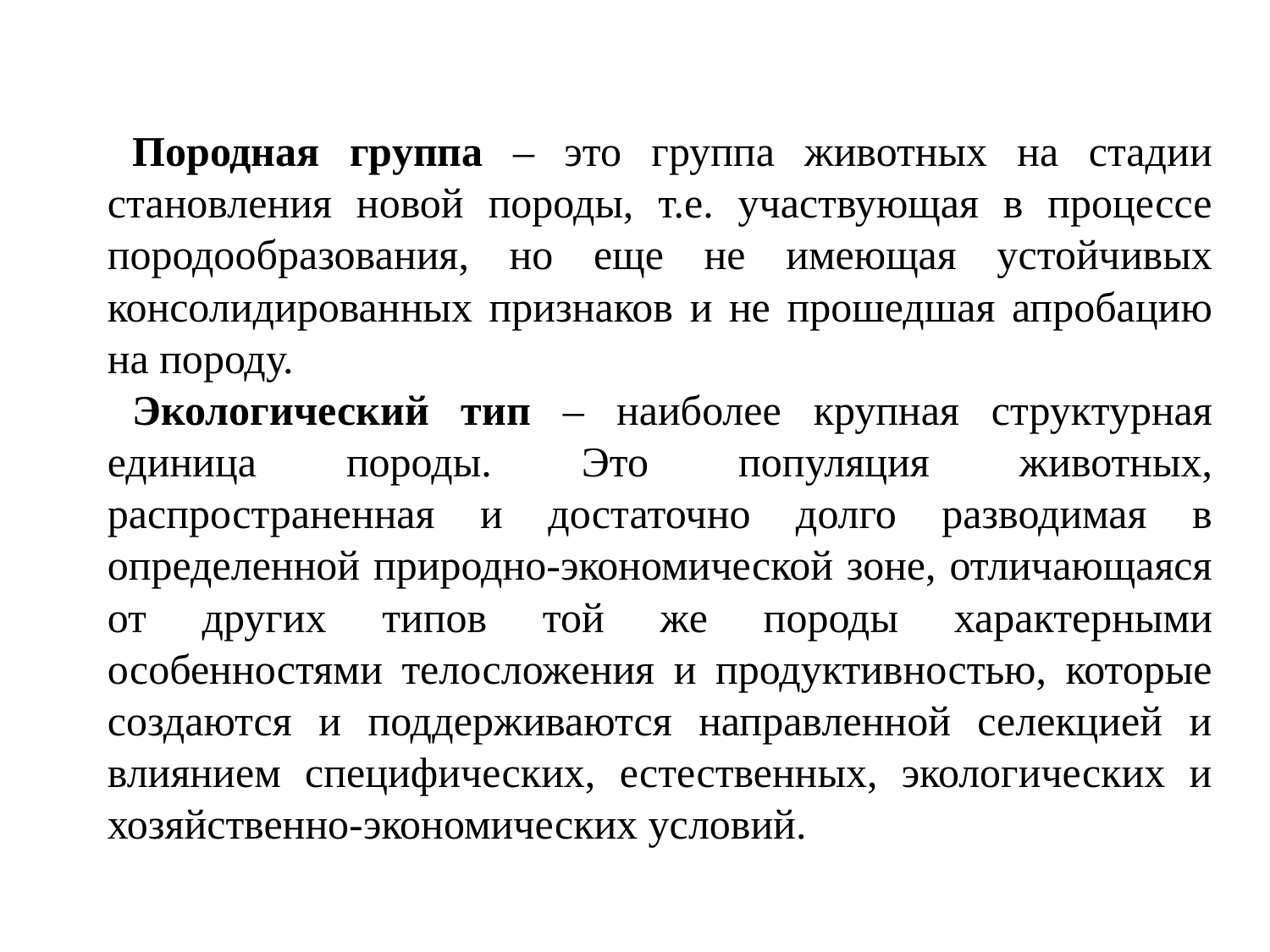

Породная группа – это группа животных на стадии становления новой породы, т.е. участвующая в процессе породообразования, но еще не имеющая устойчивых консолидированных признаков и не прошедшая апробацию на породу.
Экологический тип – наиболее крупная структурная единица породы. Это популяция животных, распространенная и достаточно долго разводимая в определенной природно-экономической зоне, отличающаяся от других типов той же породы характерными особенностями телосложения и продуктивностью, которые создаются и поддерживаются направленной селекцией и влиянием специфических, естественных, экологических и хозяйственно-экономических условий.